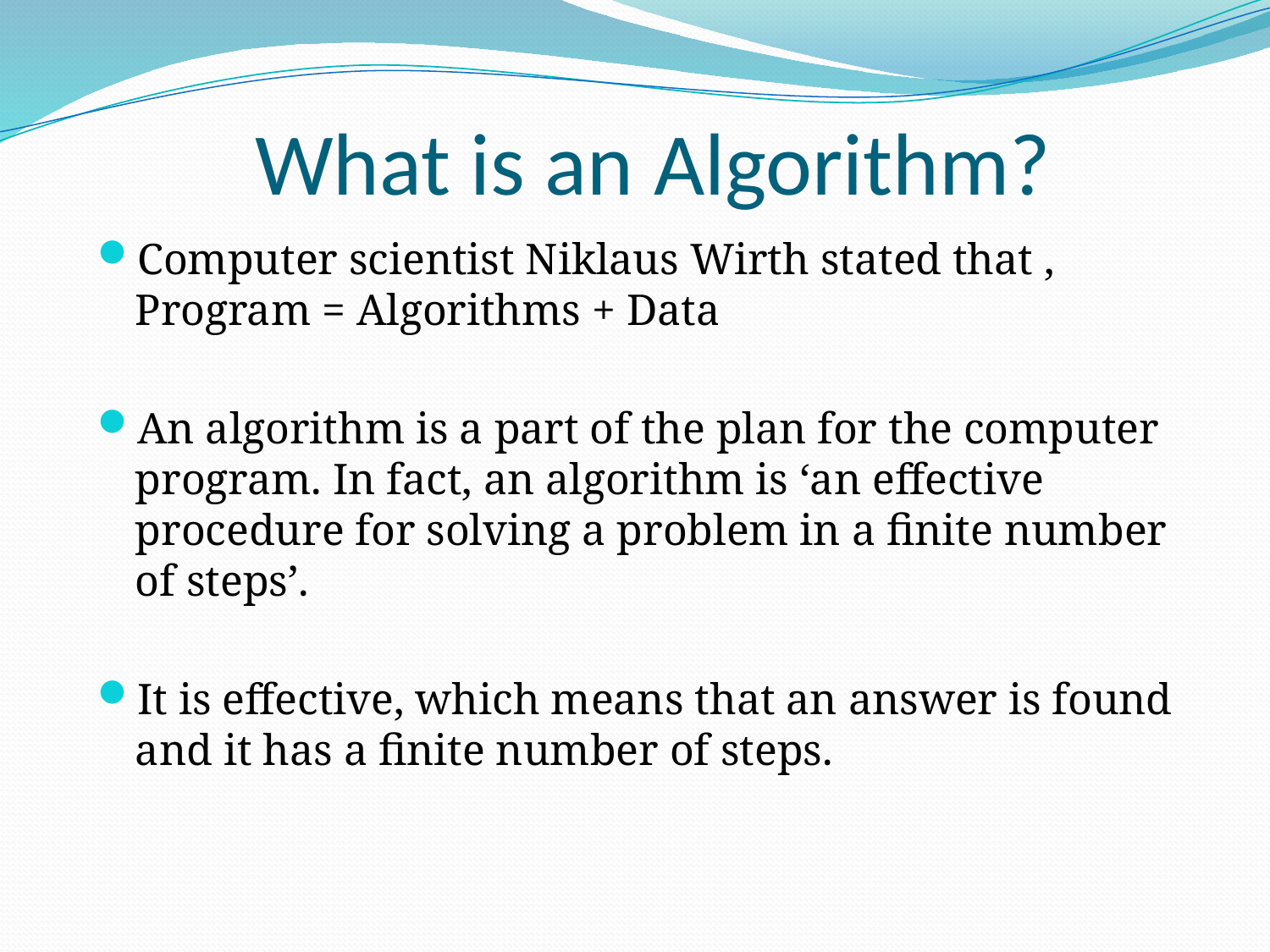

# What is an Algorithm?
Computer scientist Niklaus Wirth stated that ,
Program = Algorithms + Data

An algorithm is a part of the plan for the computer program. In fact, an algorithm is ‘an effective procedure for solving a problem in a finite number of steps’.

It is effective, which means that an answer is found and it has a finite number of steps.